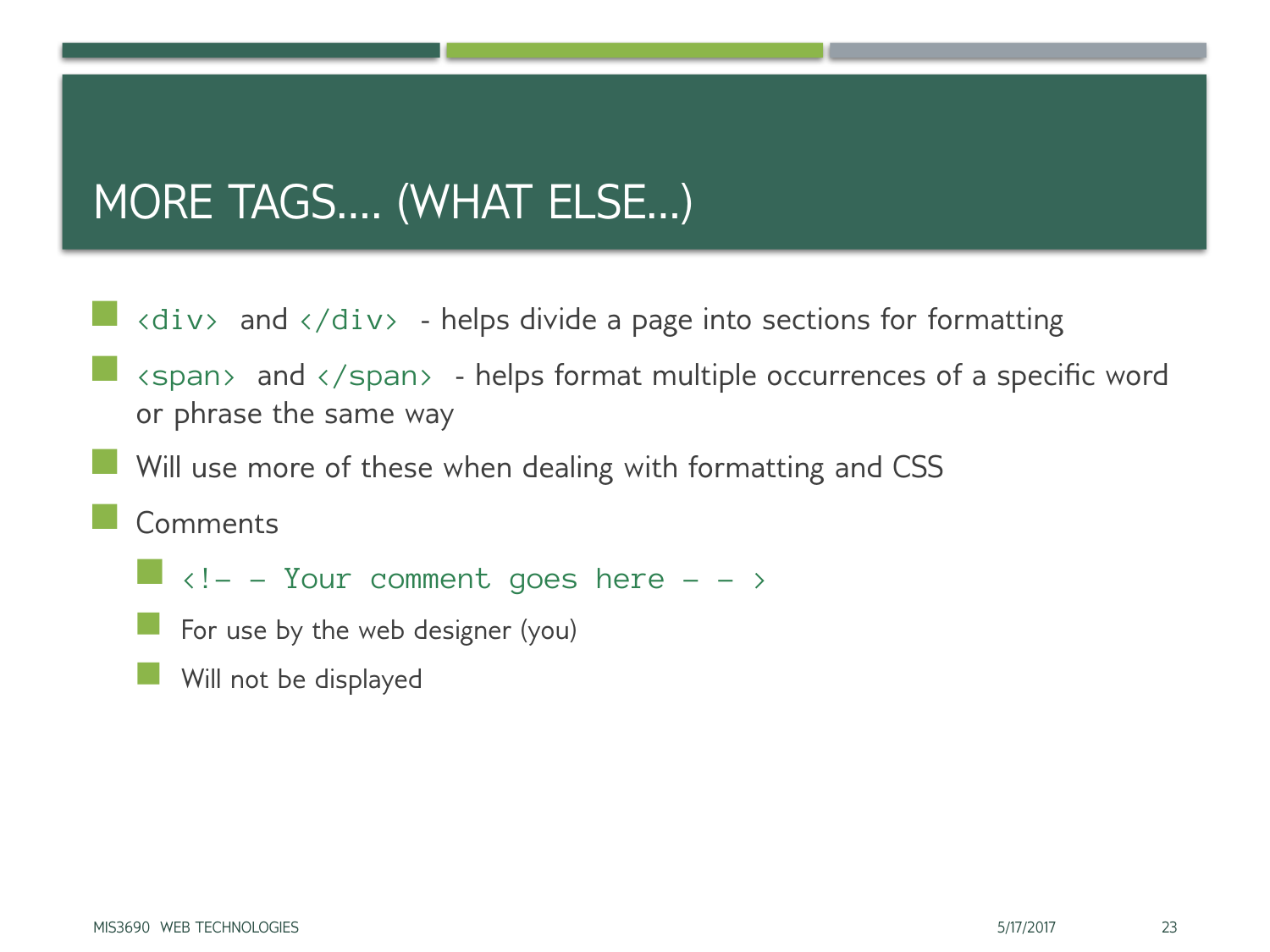

# More tags…. (what else…)
<div> and </div> - helps divide a page into sections for formatting
<span> and </span> - helps format multiple occurrences of a specific word or phrase the same way
Will use more of these when dealing with formatting and CSS
Comments
<!- - Your comment goes here - - >
For use by the web designer (you)
Will not be displayed

MIS3690  Web Technologies
5/17/2017
23